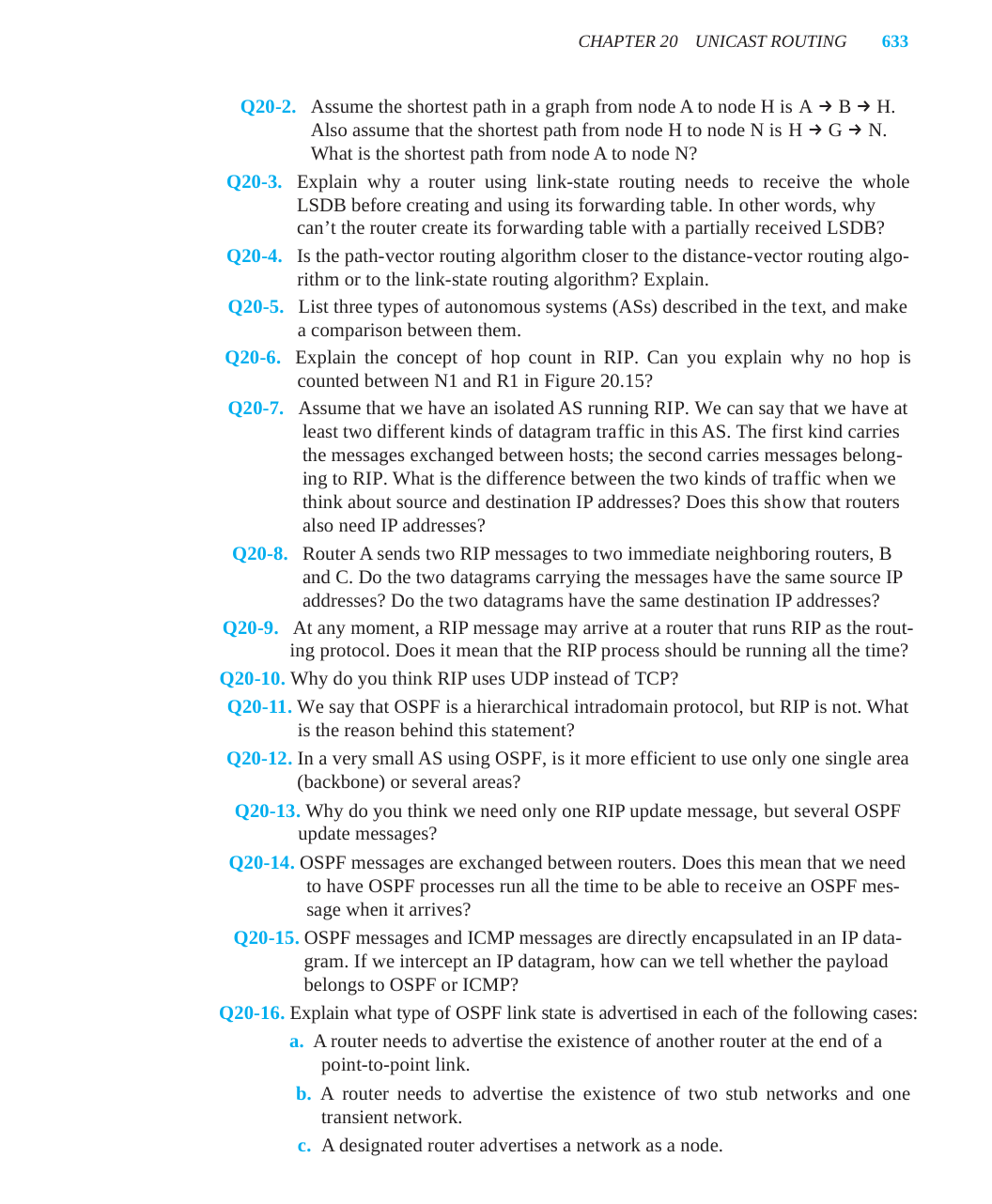

CHAPTER 20	UNICAST ROUTING	633
Q20-2.	Assume the shortest path in a graph from node A to node H is A→B→H.
Also assume that the shortest path from node H to node N is H→G→N.
What is the shortest path from node A to node N?
Q20-3.	Explain why a router using link-state routing needs to receive the whole
LSDB before creating and using its forwarding table. In other words, why
can’t the router create its forwarding table with a partially received LSDB?
Q20-4.	Is the path-vector routing algorithm closer to the distance-vector routing algo-
rithm or to the link-state routing algorithm? Explain.
Q20-5.	List three types of autonomous systems (ASs) described in the text, and make
a comparison between them.
Q20-6.	Explain the concept of hop count in RIP. Can you explain why no hop is
counted between N1 and R1 in Figure 20.15?
Q20-7.	Assume that we have an isolated AS running RIP. We can say that we have at
least two different kinds of datagram traffic in this AS. The first kind carries
the messages exchanged between hosts; the second carries messages belong-
ing to RIP. What is the difference between the two kinds of traffic when we
think about source and destination IP addresses? Does this show that routers
also need IP addresses?
Q20-8.	Router A sends two RIP messages to two immediate neighboring routers, B
and C. Do the two datagrams carrying the messages have the same source IP
addresses? Do the two datagrams have the same destination IP addresses?
Q20-9.	At any moment, a RIP message may arrive at a router that runs RIP as the rout-
ing protocol. Does it mean that the RIP process should be running all the time?
Q20-10.Why do you think RIP uses UDP instead of TCP?
Q20-11.We say that OSPF is a hierarchical intradomain protocol, but RIP is not. What
is the reason behind this statement?
Q20-12.In a very small AS using OSPF, is it more efficient to use only one single area
(backbone) or several areas?
Q20-13.Why do you think we need only one RIP update message, but several OSPF
update messages?
Q20-14.OSPF messages are exchanged between routers. Does this mean that we need
to have OSPF processes run all the time to be able to receive an OSPF mes-
sage when it arrives?
Q20-15.OSPF messages and ICMP messages are directly encapsulated in an IP data-
gram. If we intercept an IP datagram, how can we tell whether the payload
belongs to OSPF or ICMP?
Q20-16.Explain what type of OSPF link state is advertised in each of the following cases:
a.A router needs to advertise the existence of another router at the end of a
point-to-point link.
b.A router needs to advertise the existence of two stub networks and one
transient network.
c.A designated router advertises a network as a node.